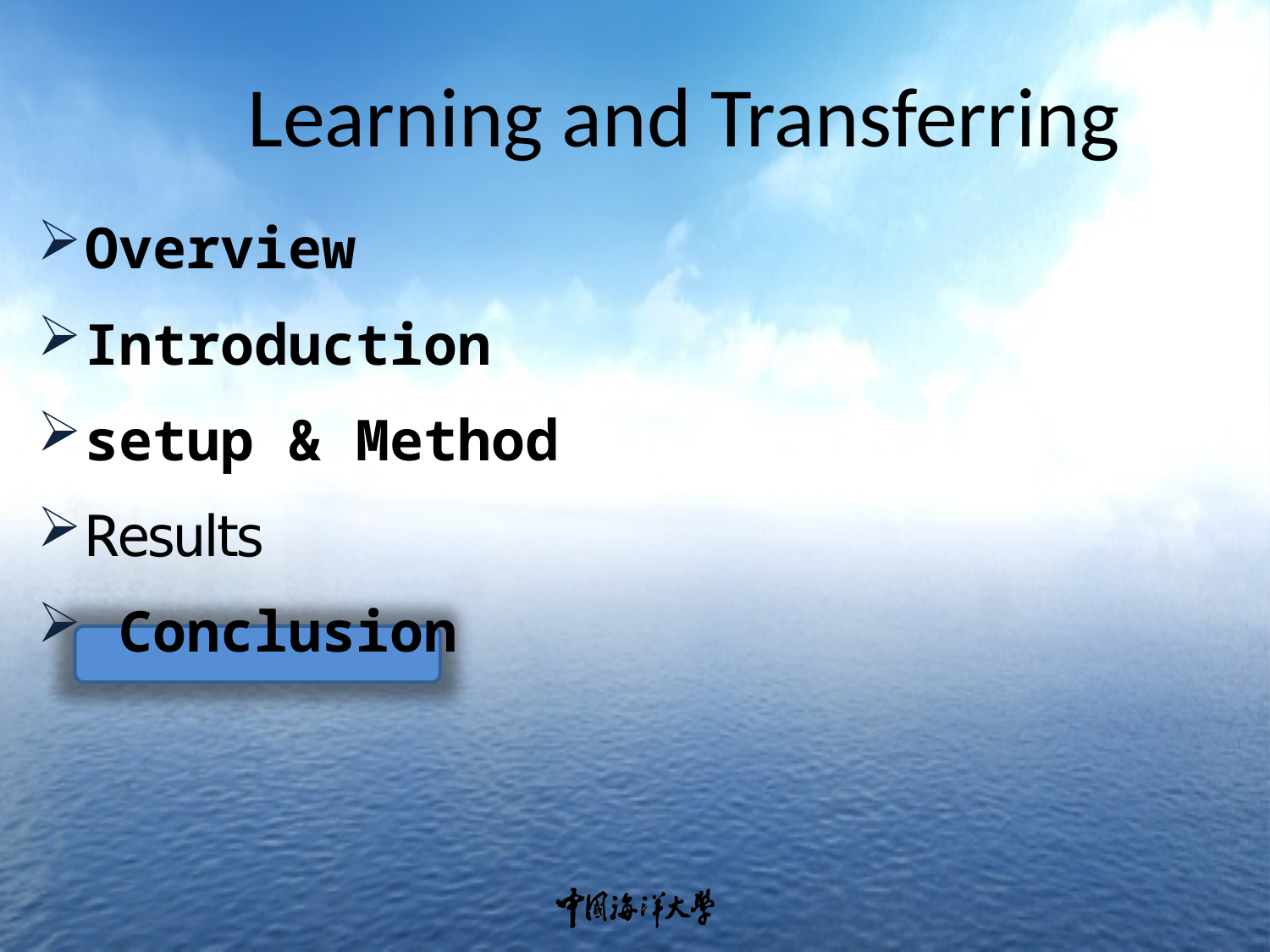

Learning and Transferring
Overview
Introduction
setup & Method
Results
 Conclusion